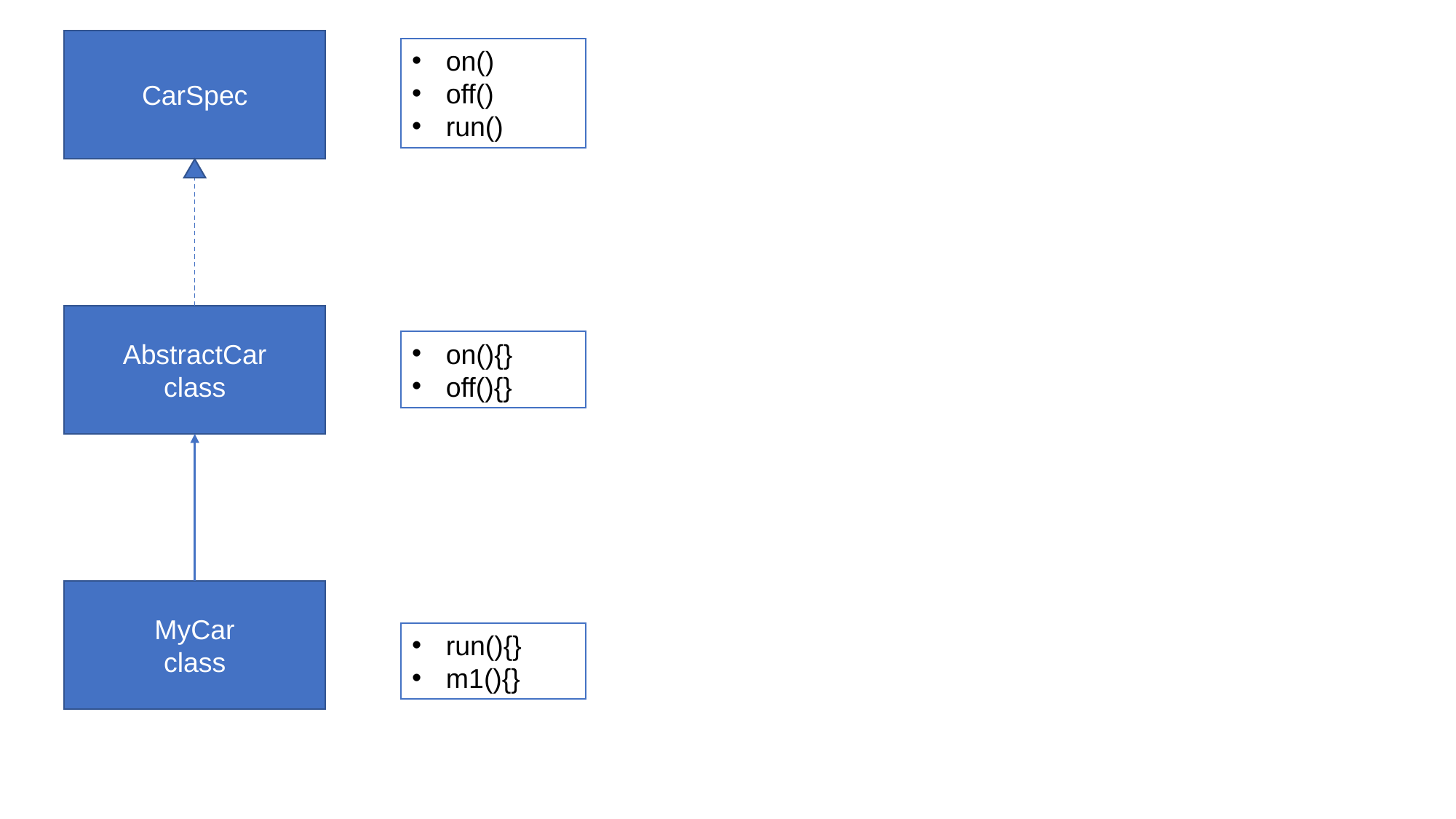

CarSpec
on()
off()
run()

AbstractCar
class
on(){}
off(){}
MyCar
class
run(){}
m1(){}